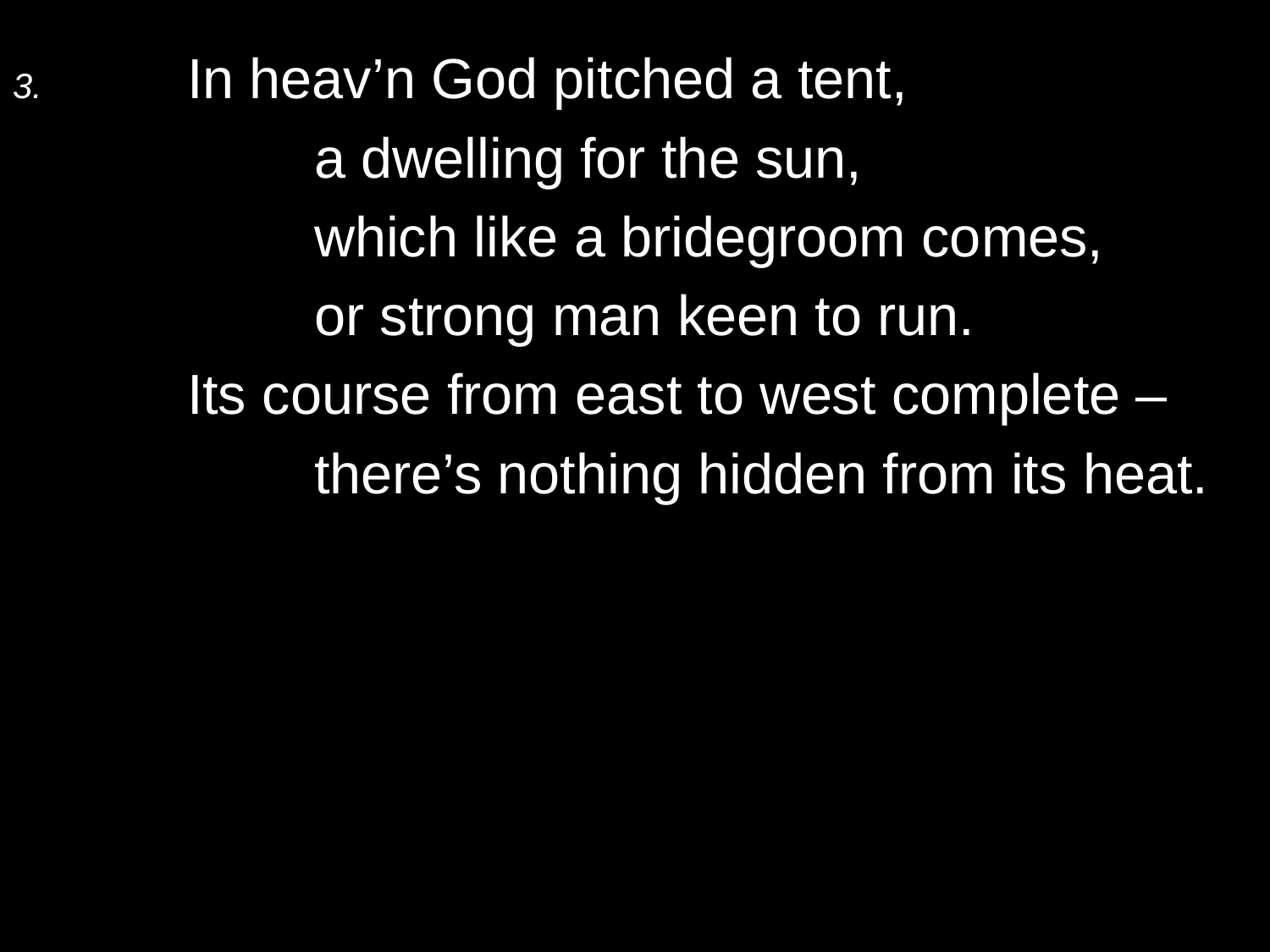

3.	In heav’n God pitched a tent,
		a dwelling for the sun,
		which like a bridegroom comes,
		or strong man keen to run.
	Its course from east to west complete –
		there’s nothing hidden from its heat.